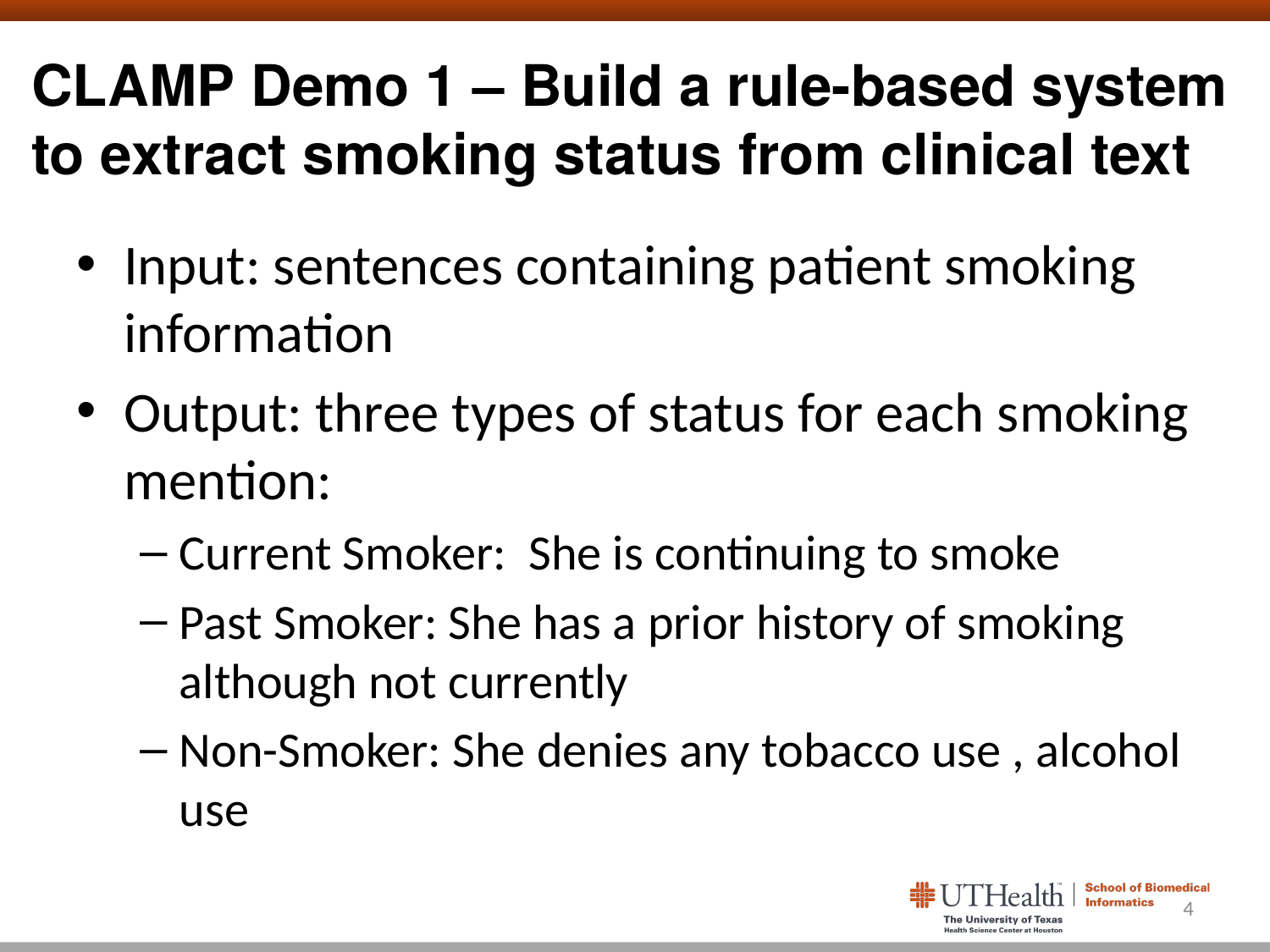

# CLAMP Demo 1 – Build a rule-based system to extract smoking status from clinical text
Input: sentences containing patient smoking information
Output: three types of status for each smoking mention:
Current Smoker:  She is continuing to smoke
Past Smoker: She has a prior history of smoking although not currently
Non-Smoker: She denies any tobacco use , alcohol use
4